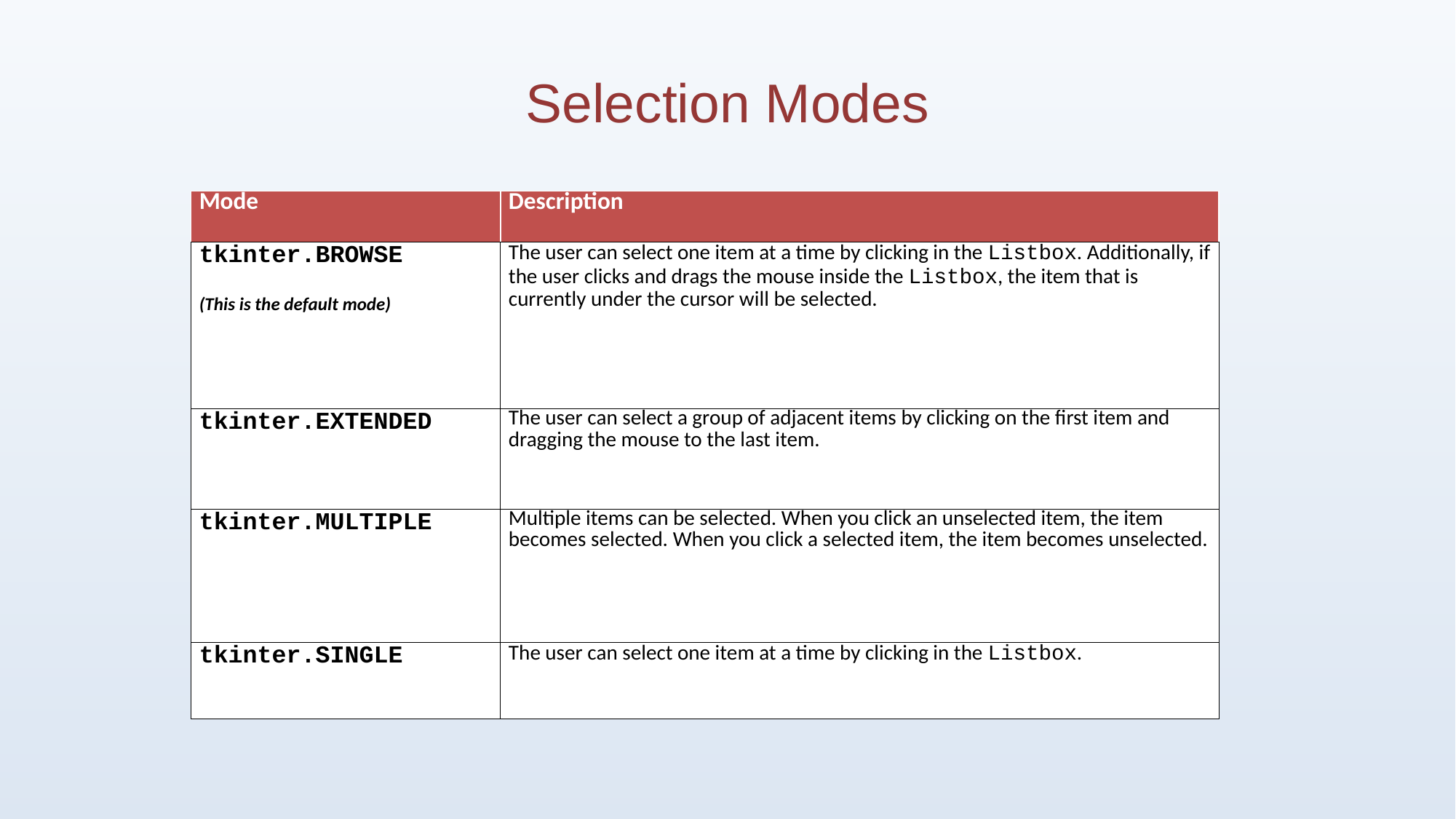

# Selection Modes
| Mode | Description |
| --- | --- |
| tkinter.BROWSE (This is the default mode) | The user can select one item at a time by clicking in the Listbox. Additionally, if the user clicks and drags the mouse inside the Listbox, the item that is currently under the cursor will be selected. |
| tkinter.EXTENDED | The user can select a group of adjacent items by clicking on the first item and dragging the mouse to the last item. |
| tkinter.MULTIPLE | Multiple items can be selected. When you click an unselected item, the item becomes selected. When you click a selected item, the item becomes unselected. |
| tkinter.SINGLE | The user can select one item at a time by clicking in the Listbox. |